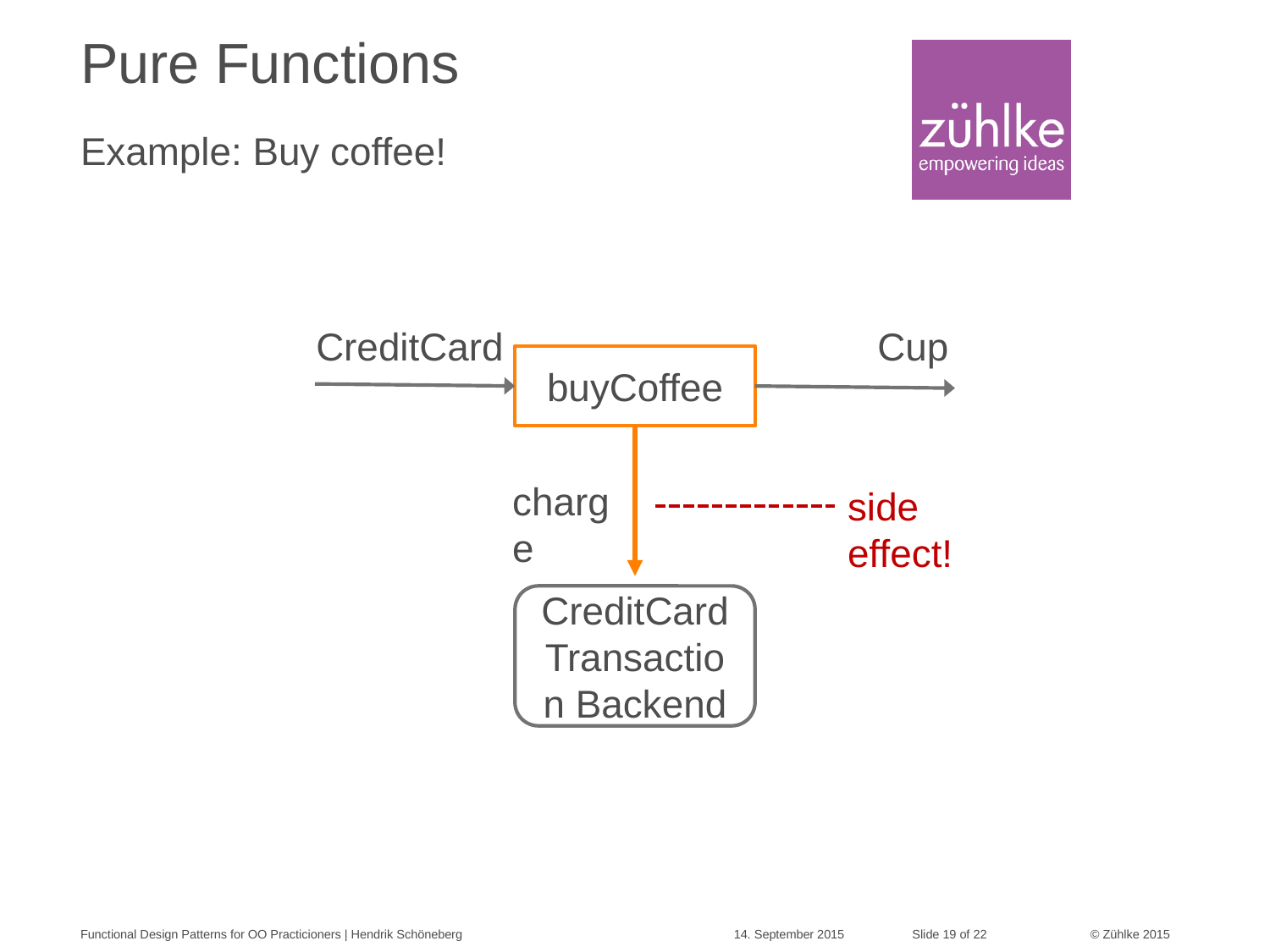

# Pure Functions
Example: Buy coffee!
CreditCard
Cup
buyCoffee
charge
side effect!
CreditCard Transaction Backend
Functional Design Patterns for OO Practicioners | Hendrik Schöneberg
14. September 2015
Slide 19 of 22